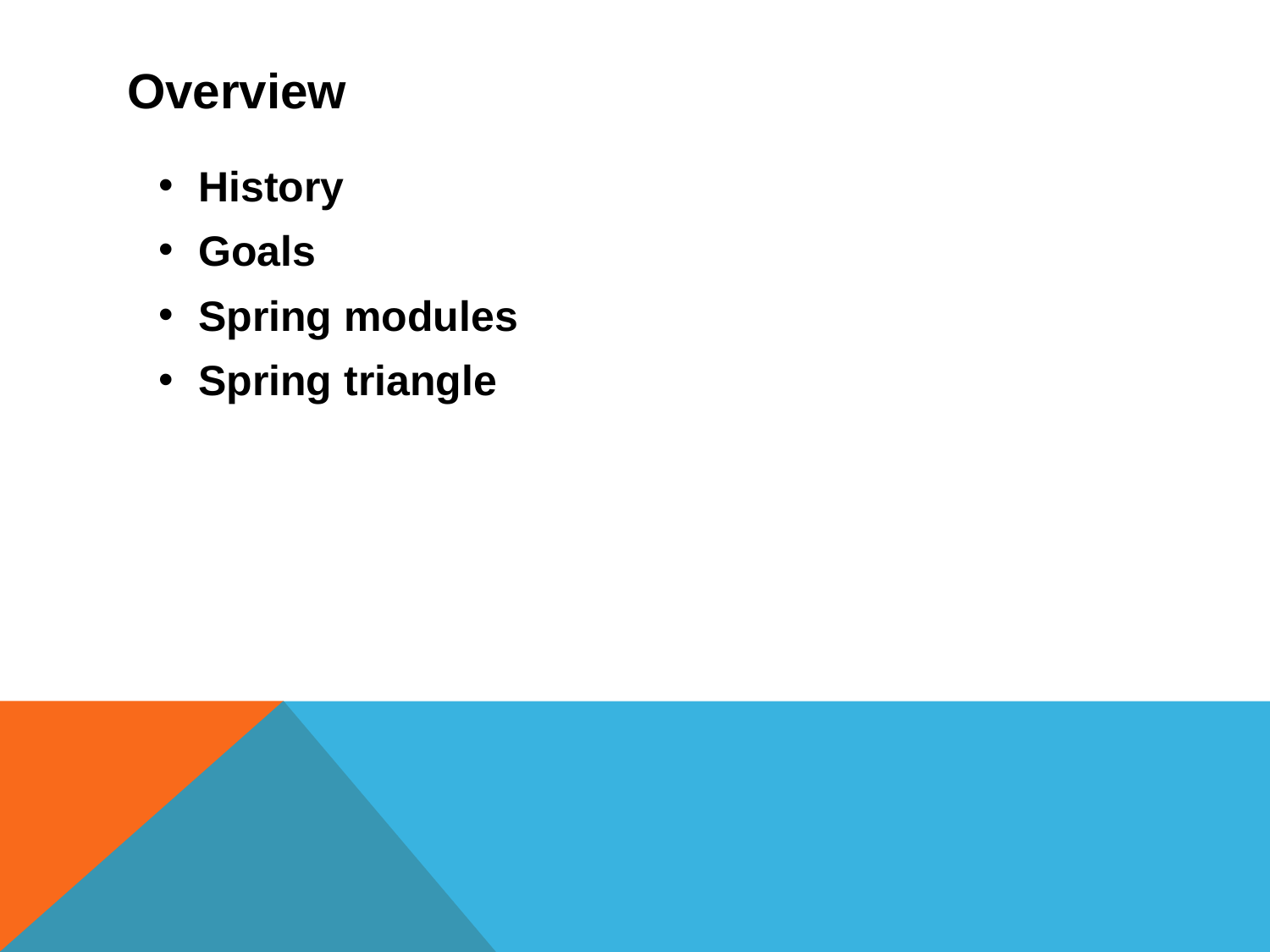

# Overview
History
Goals
Spring modules
Spring triangle